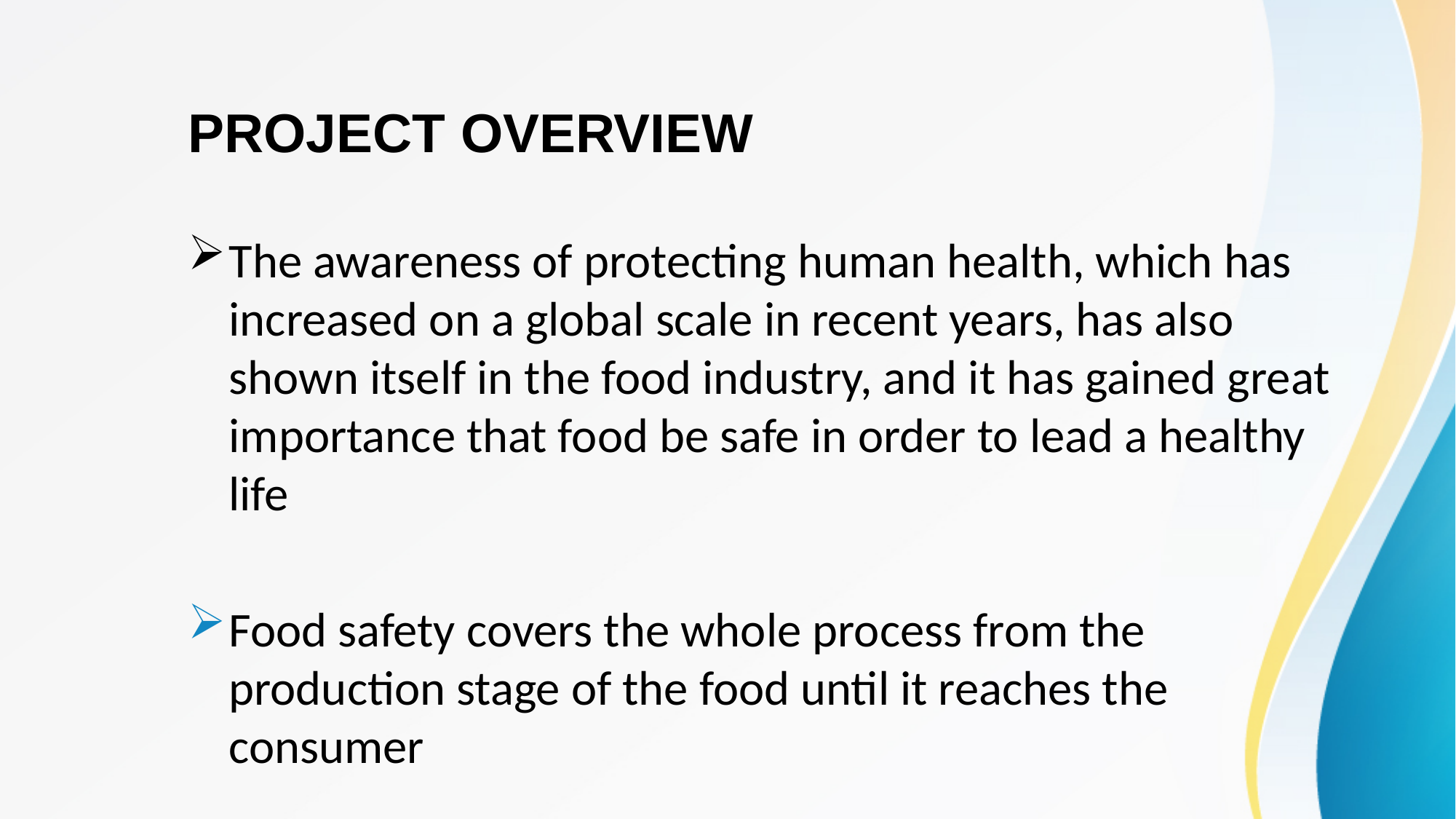

# PROJECT OVERVIEW
The awareness of protecting human health, which has increased on a global scale in recent years, has also shown itself in the food industry, and it has gained great importance that food be safe in order to lead a healthy life

Food safety covers the whole process from the production stage of the food until it reaches the consumer